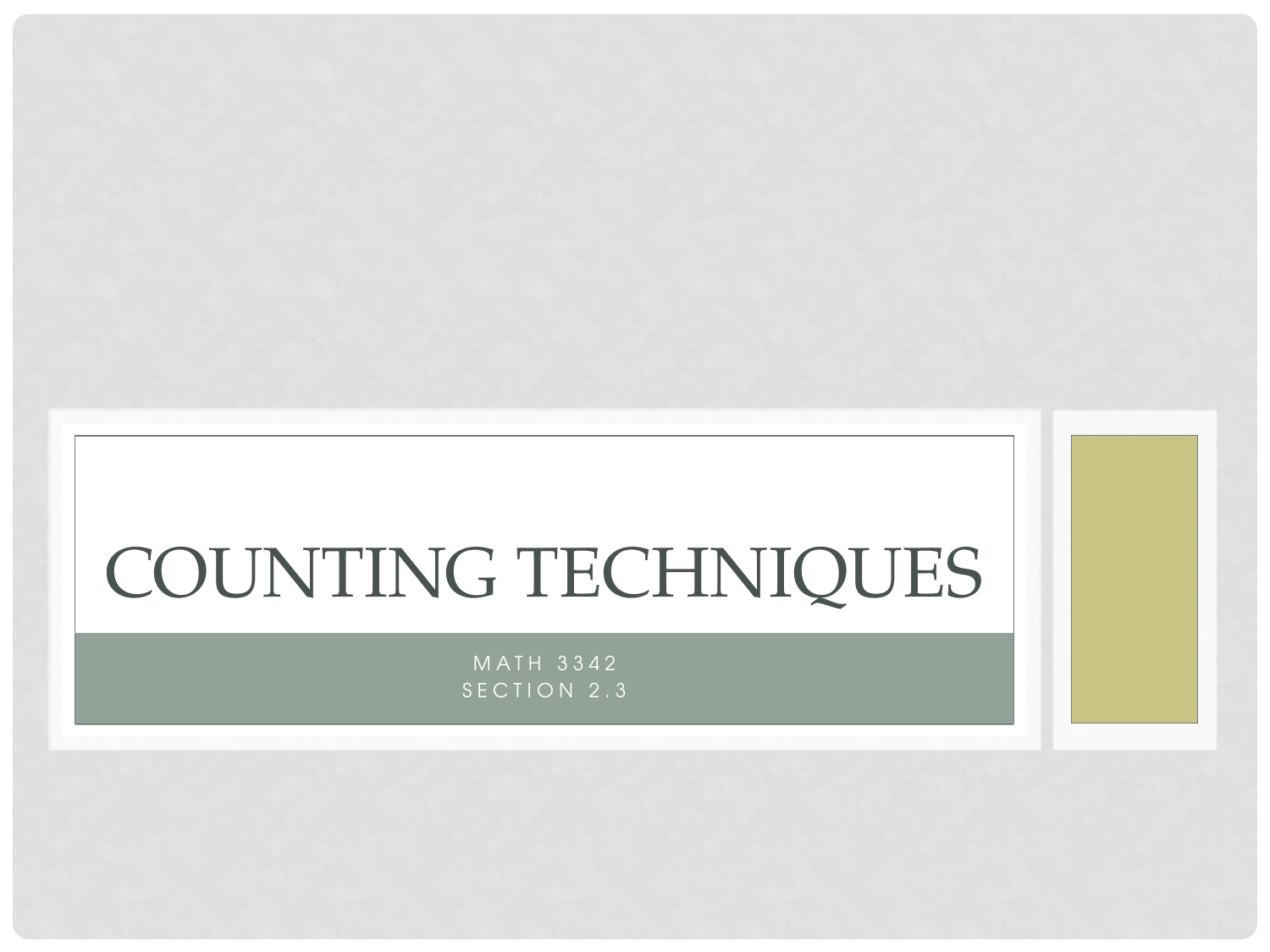

# Counting Techniques
MATH 3342
Section 2.3